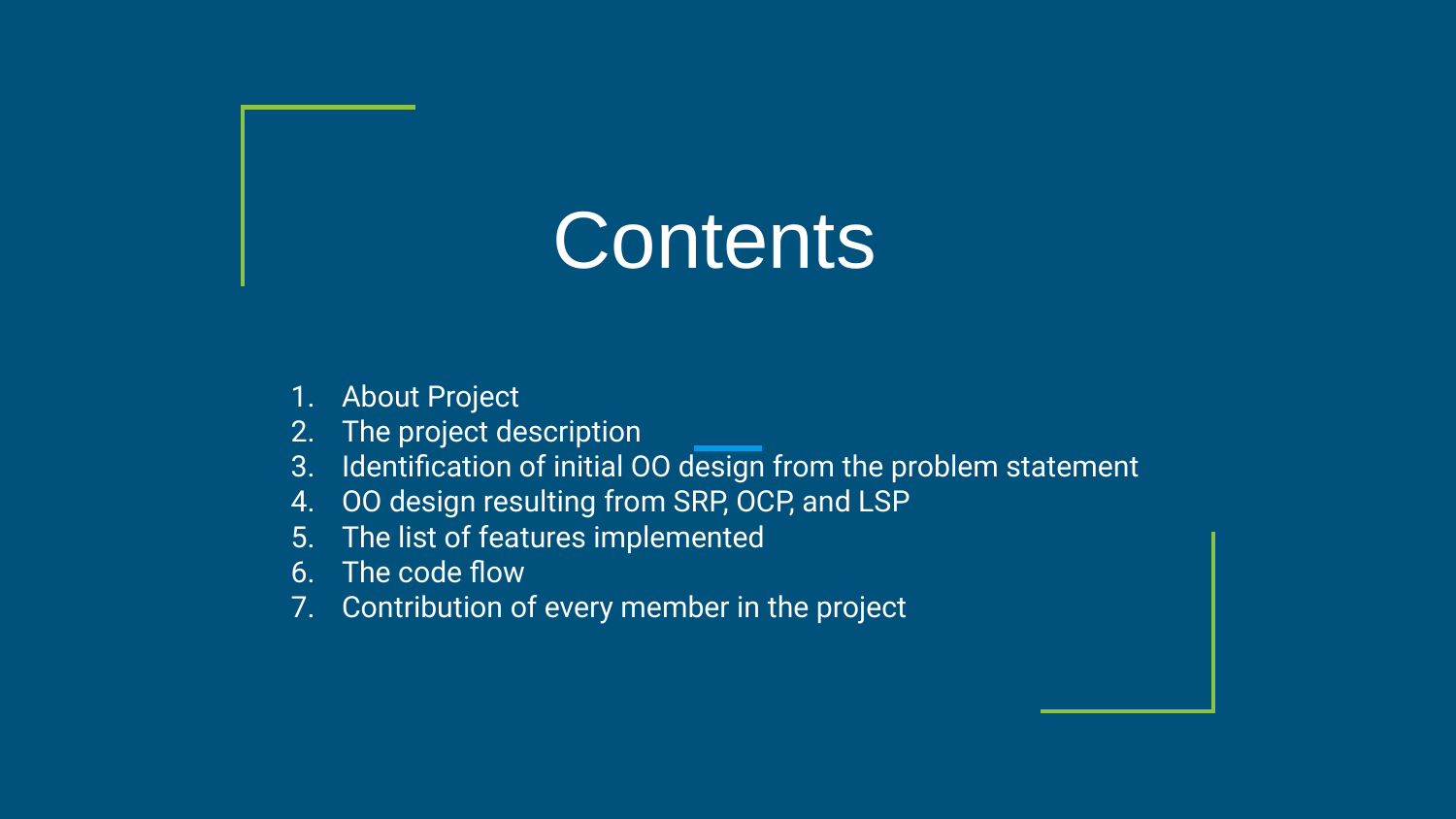

# Contents
About Project
The project description
Identification of initial OO design from the problem statement
OO design resulting from SRP, OCP, and LSP
The list of features implemented
The code flow
Contribution of every member in the project